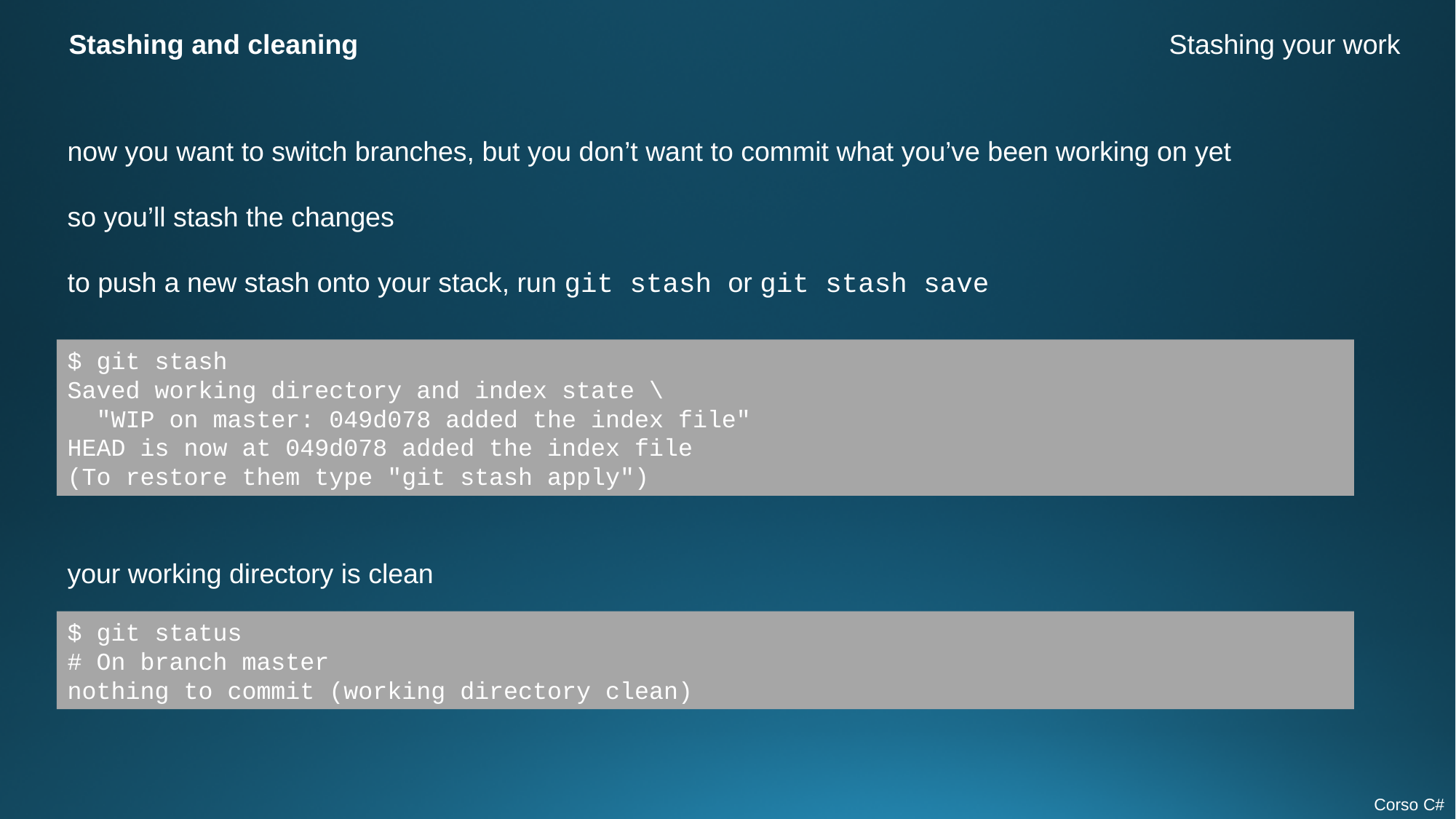

Stashing and cleaning
Stashing your work
now you want to switch branches, but you don’t want to commit what you’ve been working on yet

so you’ll stash the changes

to push a new stash onto your stack, run git stash or git stash save
$ git stash
Saved working directory and index state \
  "WIP on master: 049d078 added the index file"
HEAD is now at 049d078 added the index file
(To restore them type "git stash apply")
your working directory is clean
$ git status
# On branch master
nothing to commit (working directory clean)
Corso C#